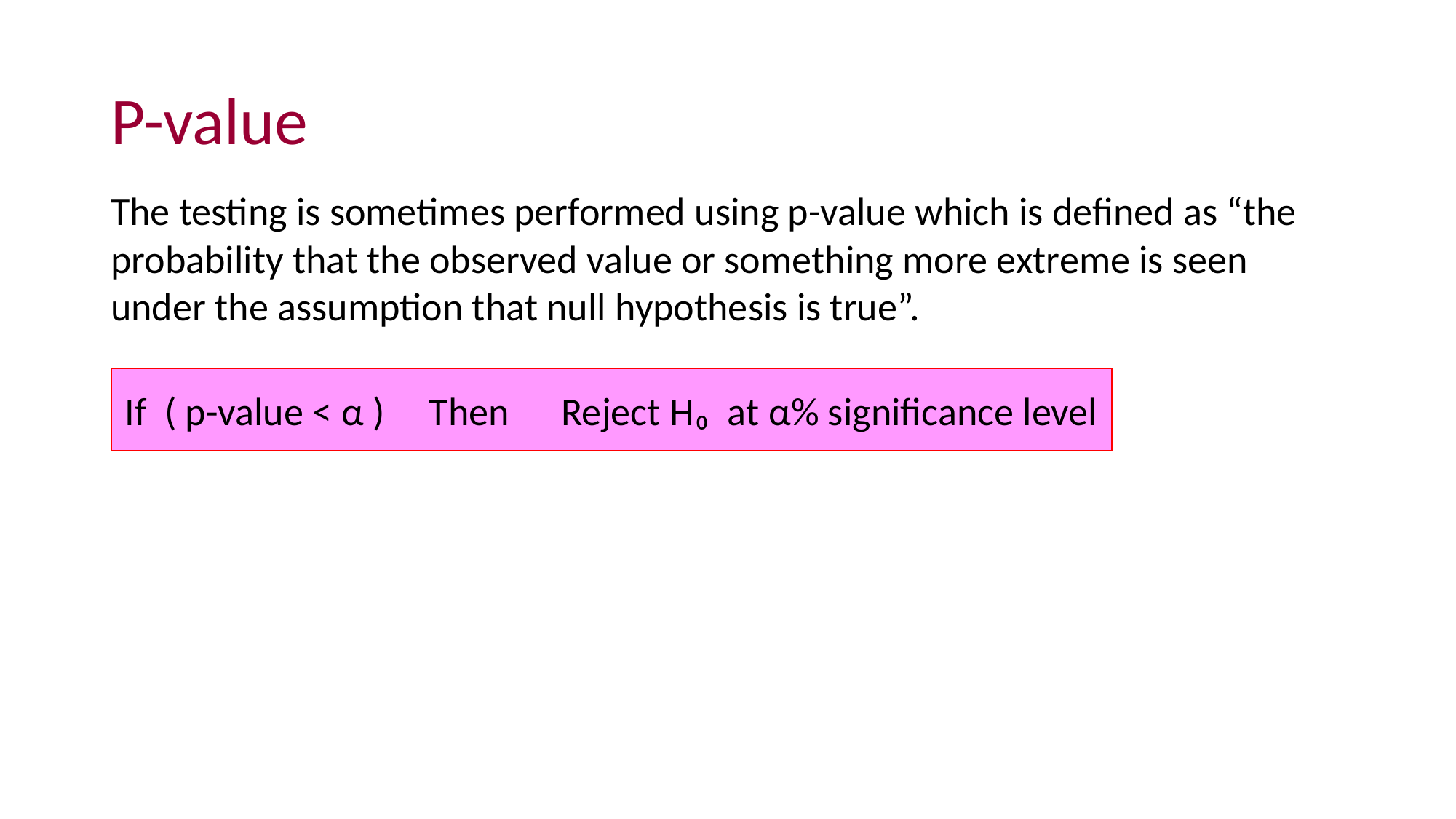

# P-value
The testing is sometimes performed using p-value which is defined as “the probability that the observed value or something more extreme is seen under the assumption that null hypothesis is true”.
If  ( p-value < α )     Then	Reject H₀  at α% significance level